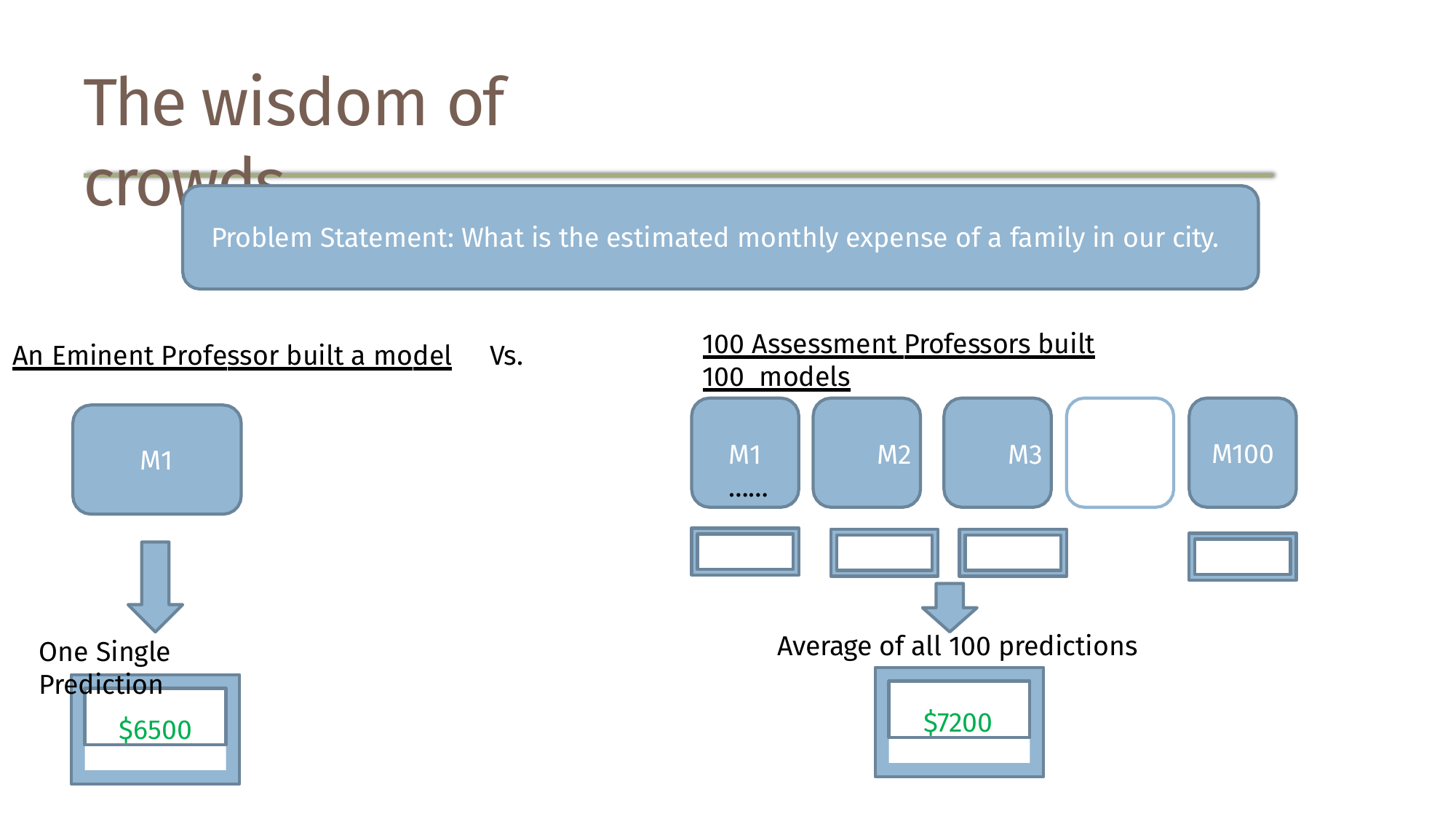

# The wisdom of crowds

Problem Statement: What is the estimated monthly expense of a family in our city.
100 Assessment Professors built 100  models

M1	M2	M3	……
An Eminent Professor built a model	Vs.

M100
M1

Average of all 100 predictions
One Single Prediction

$7200
$6500